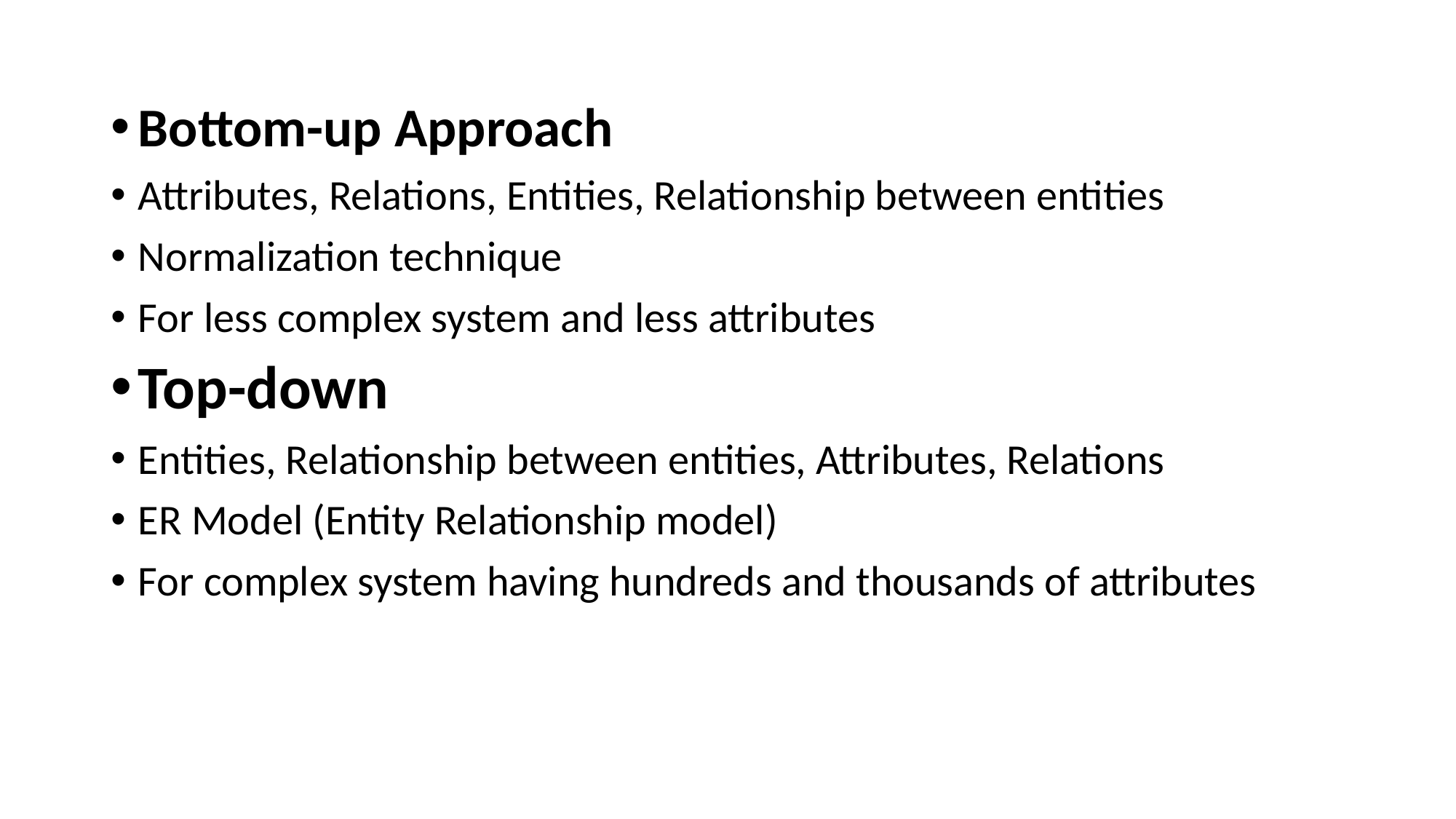

Bottom-up Approach
Attributes, Relations, Entities, Relationship between entities
Normalization technique
For less complex system and less attributes
Top-down
Entities, Relationship between entities, Attributes, Relations
ER Model (Entity Relationship model)
For complex system having hundreds and thousands of attributes